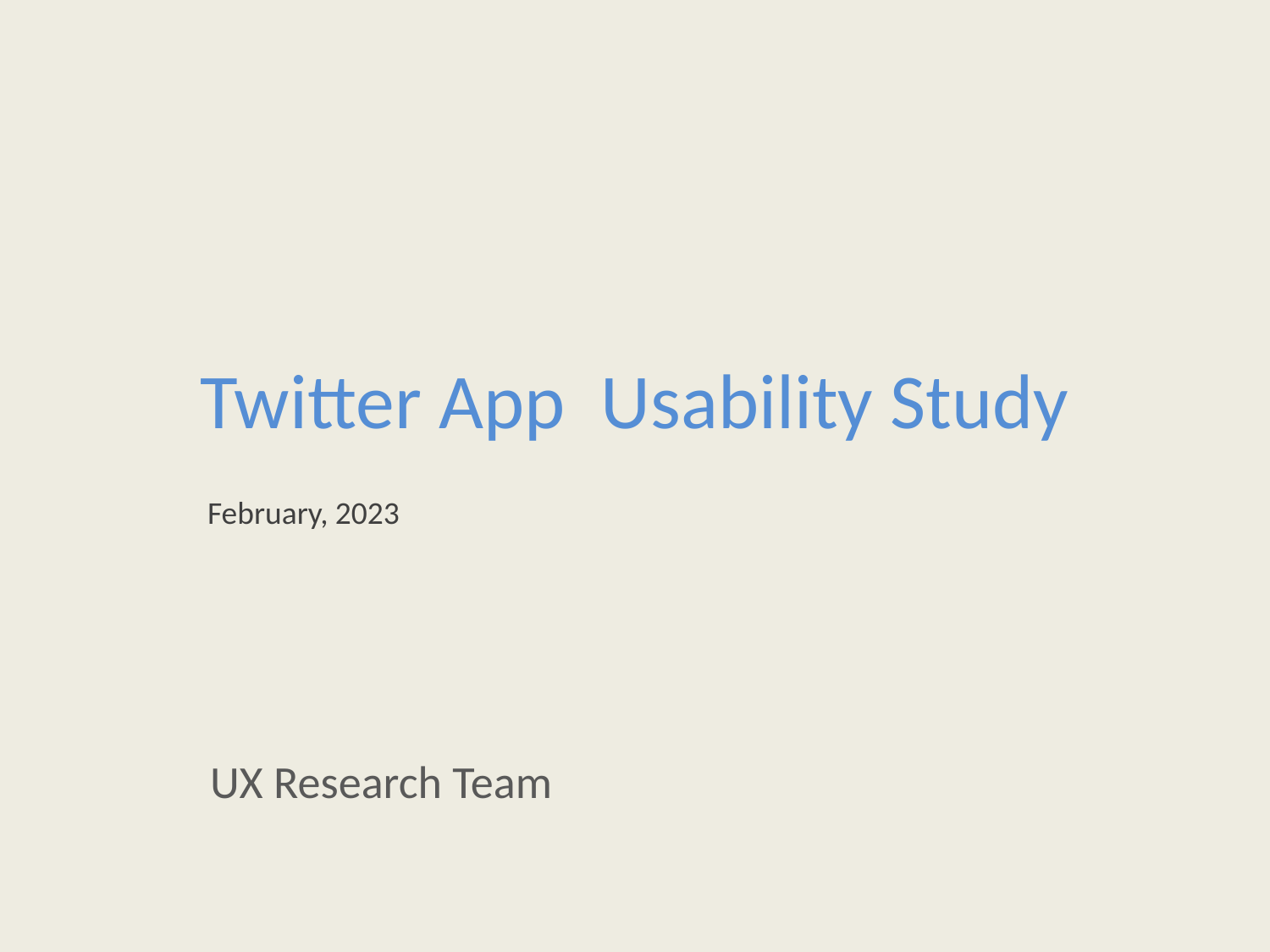

# Twitter App  Usability Study
February, 2023
 UX Research Team